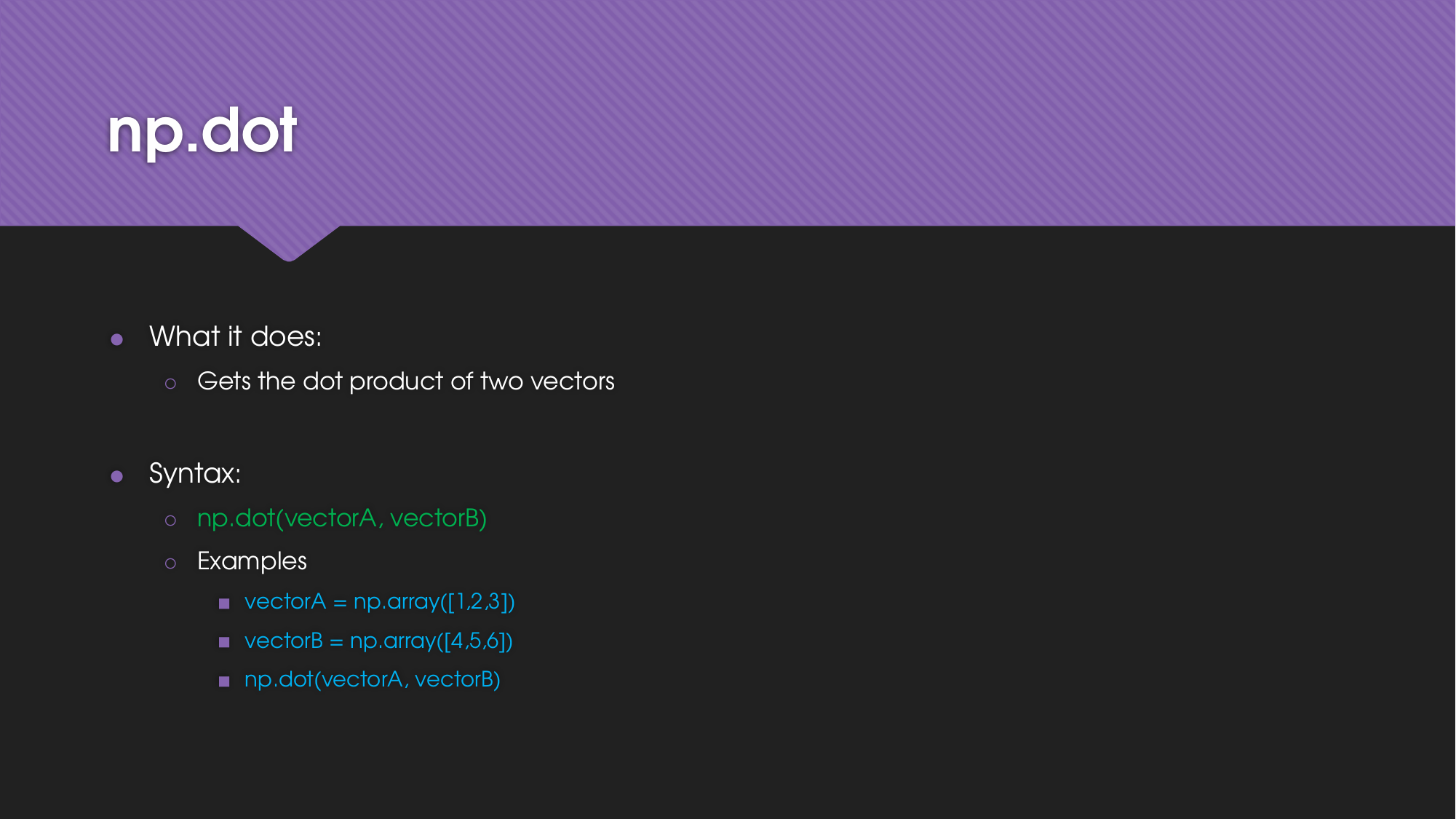

# np.dot
What it does:
Gets the dot product of two vectors

Syntax:
np.dot(vectorA, vectorB)
Examples
vectorA = np.array([1,2,3])
vectorB = np.array([4,5,6])
np.dot(vectorA, vectorB)